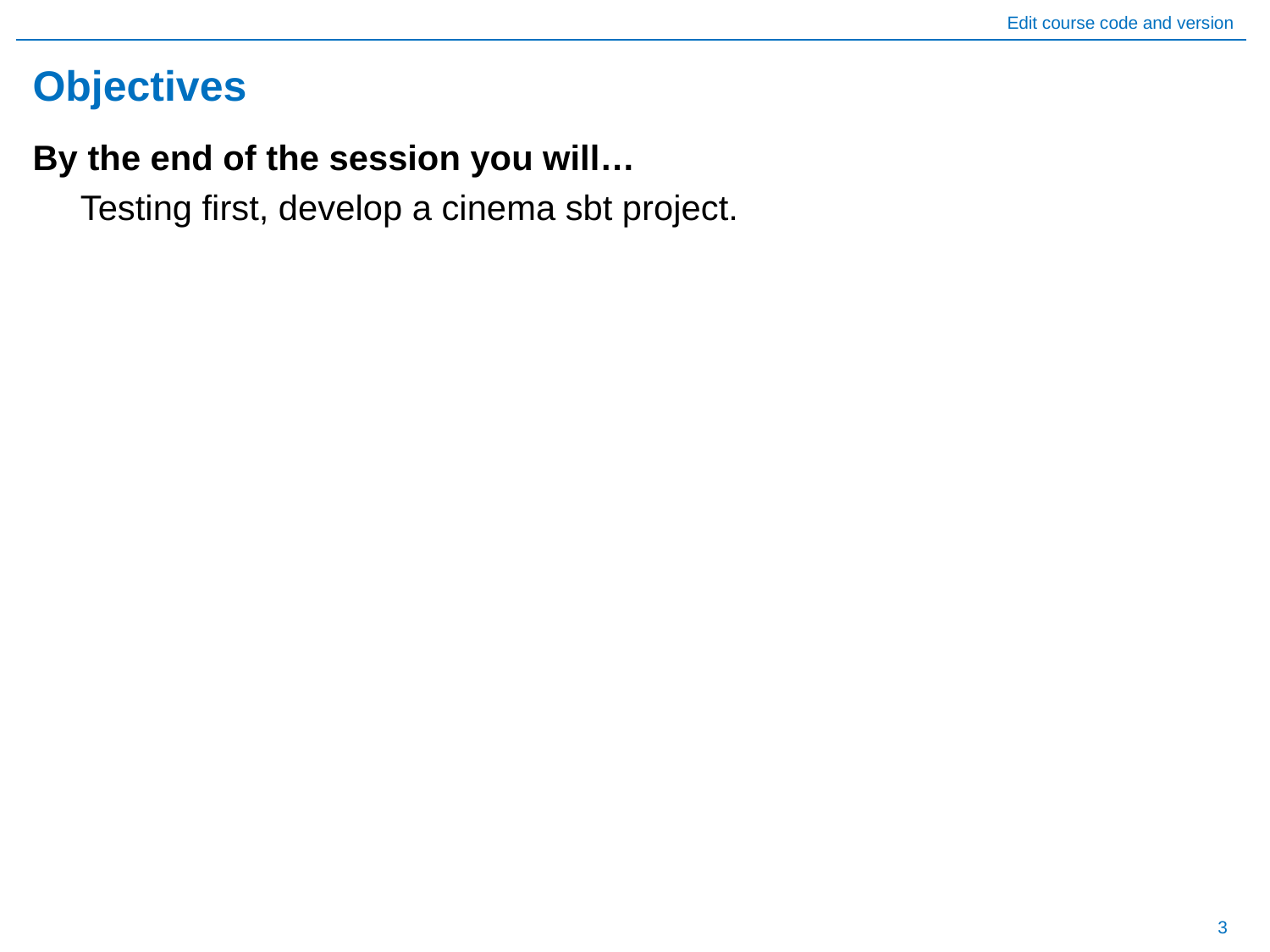

# Objectives
By the end of the session you will…
	Testing first, develop a cinema sbt project.